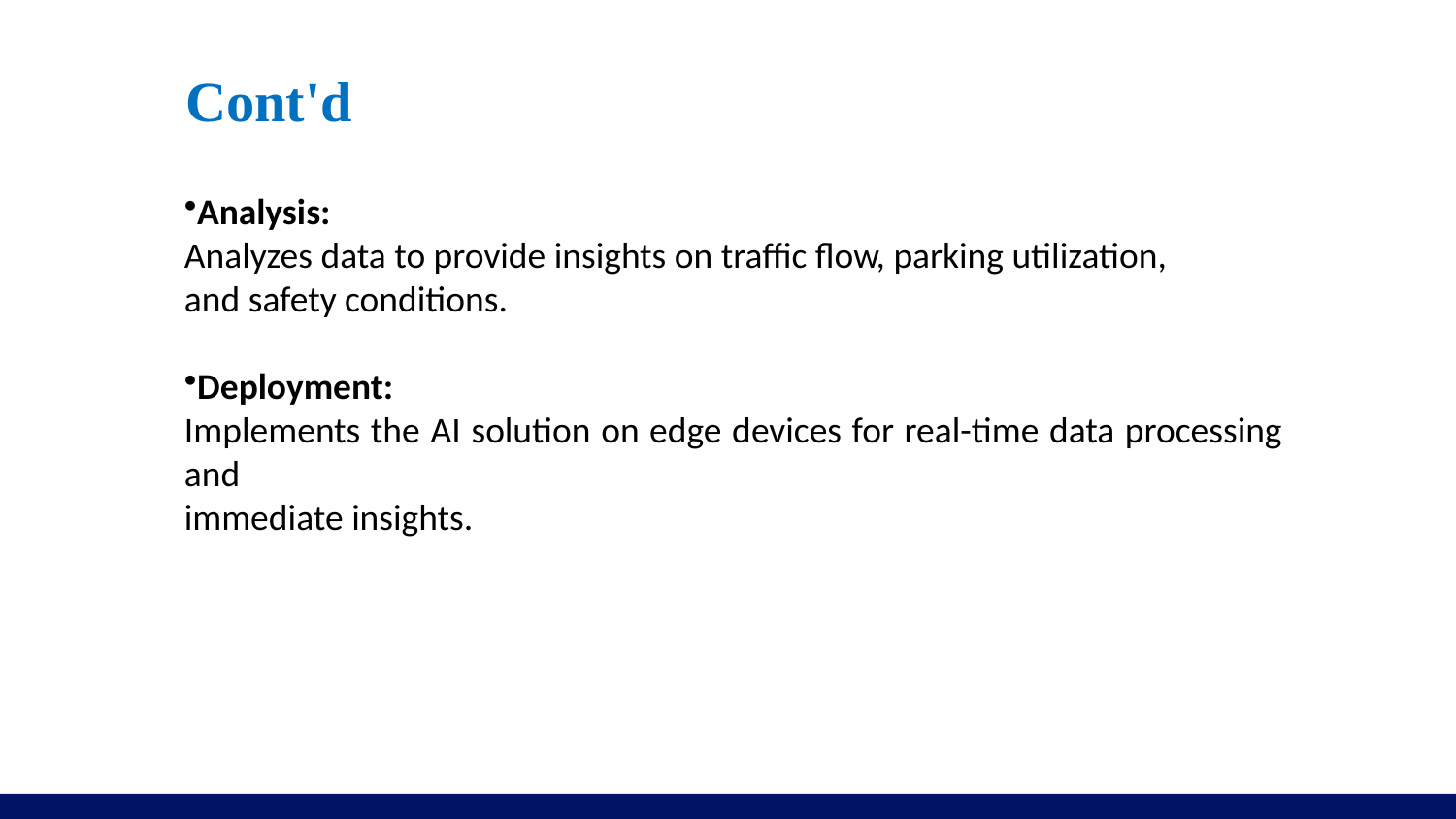

Cont'd
Analysis:
Analyzes data to provide insights on traffic flow, parking utilization,
and safety conditions.

Deployment:
Implements the AI solution on edge devices for real-time data processing and
immediate insights.